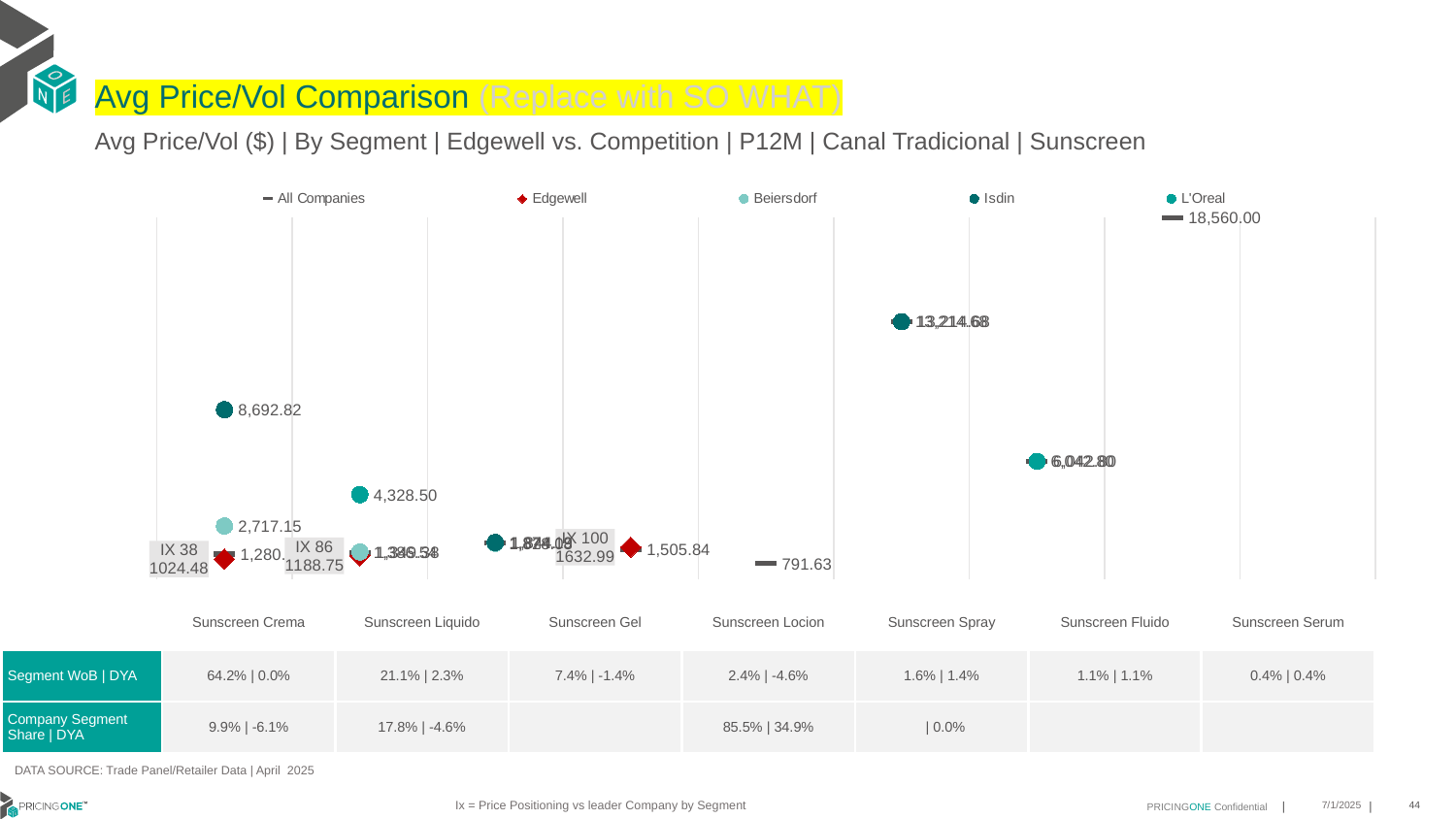

# Avg Price/Vol Comparison (Replace with SO WHAT)
Avg Price/Vol ($) | By Segment | Edgewell vs. Competition | P12M | Canal Tradicional | Sunscreen

### Chart

| Category | All Companies | Edgewell | Beiersdorf | Isdin | L'Oreal |
|---|---|---|---|---|---|
| IX 38 | 1280.45 | 1024.48 | 2717.15 | 8692.82 | None |
| IX 86 | 1349.38 | 1188.75 | 1386.54 | None | 4328.5 |
| None | 1844.49 | None | 1828.08 | 1874.19 | None |
| IX 100 | 1505.84 | 1632.99 | None | None | None |
| IX 0 | 791.63 | None | None | None | None |
| None | 13214.68 | None | None | 13214.68 | None |
| None | 6042.8 | None | None | None | 6042.8 |
| None | 18560.0 | None | None | None | None |
| None | None | None | None | None | None |
|  | Sunscreen Crema | Sunscreen Liquido | Sunscreen Gel | Sunscreen Locion | Sunscreen Spray | Sunscreen Fluido | Sunscreen Serum |
| --- | --- | --- | --- | --- | --- | --- | --- |
| Segment WoB | DYA | 64.2% | 0.0% | 21.1% | 2.3% | 7.4% | -1.4% | 2.4% | -4.6% | 1.6% | 1.4% | 1.1% | 1.1% | 0.4% | 0.4% |
| Company Segment Share | DYA | 9.9% | -6.1% | 17.8% | -4.6% |  | 85.5% | 34.9% | | 0.0% |  |  |
DATA SOURCE: Trade Panel/Retailer Data | April  2025
Ix = Price Positioning vs leader Company by Segment
7/1/2025
44